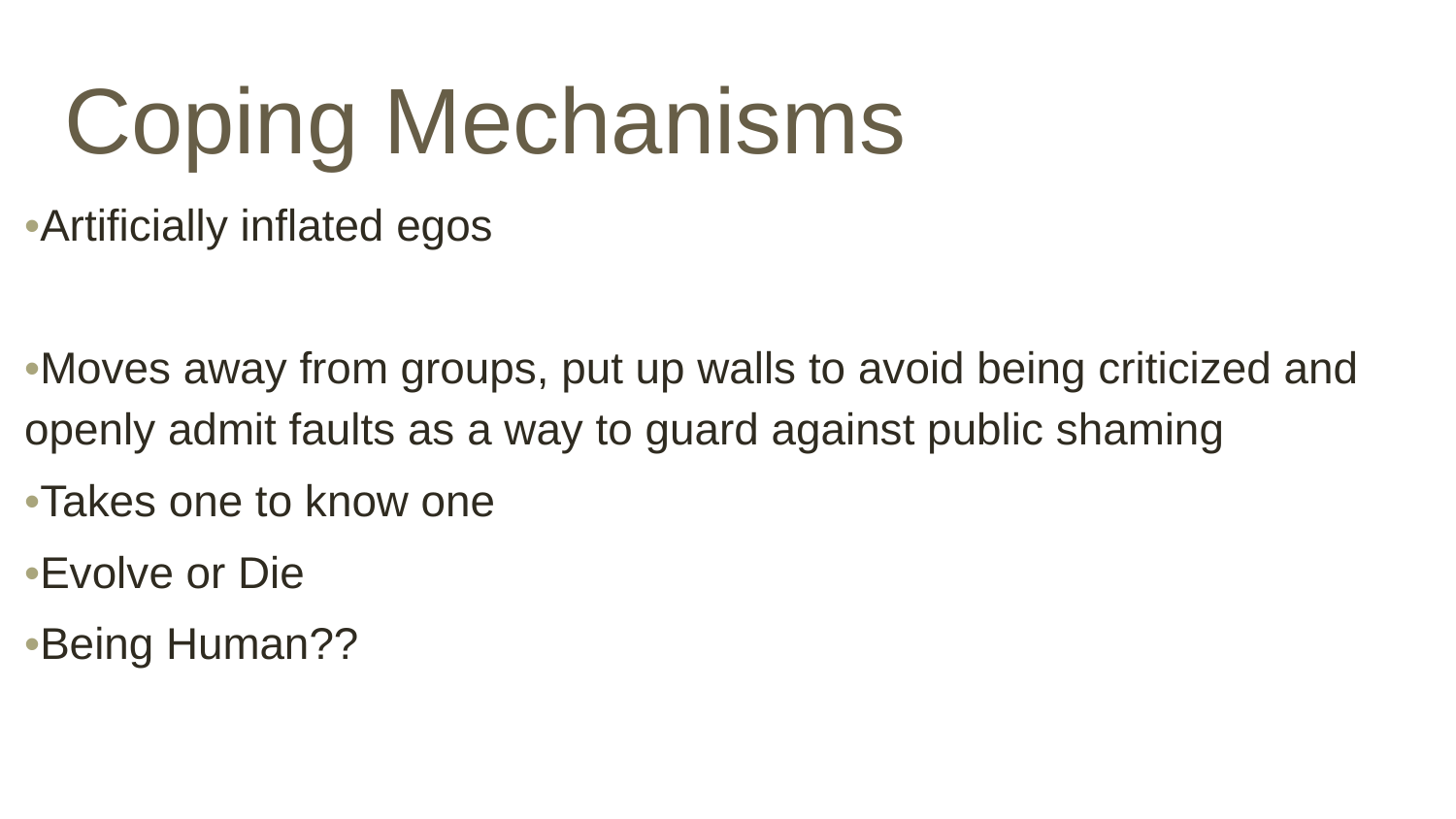

# Coping Mechanisms

•Artificially inflated egos

•Moves away from groups, put up walls to avoid being criticized and openly admit faults as a way to guard against public shaming
•Takes one to know one
•Evolve or Die
•Being Human??